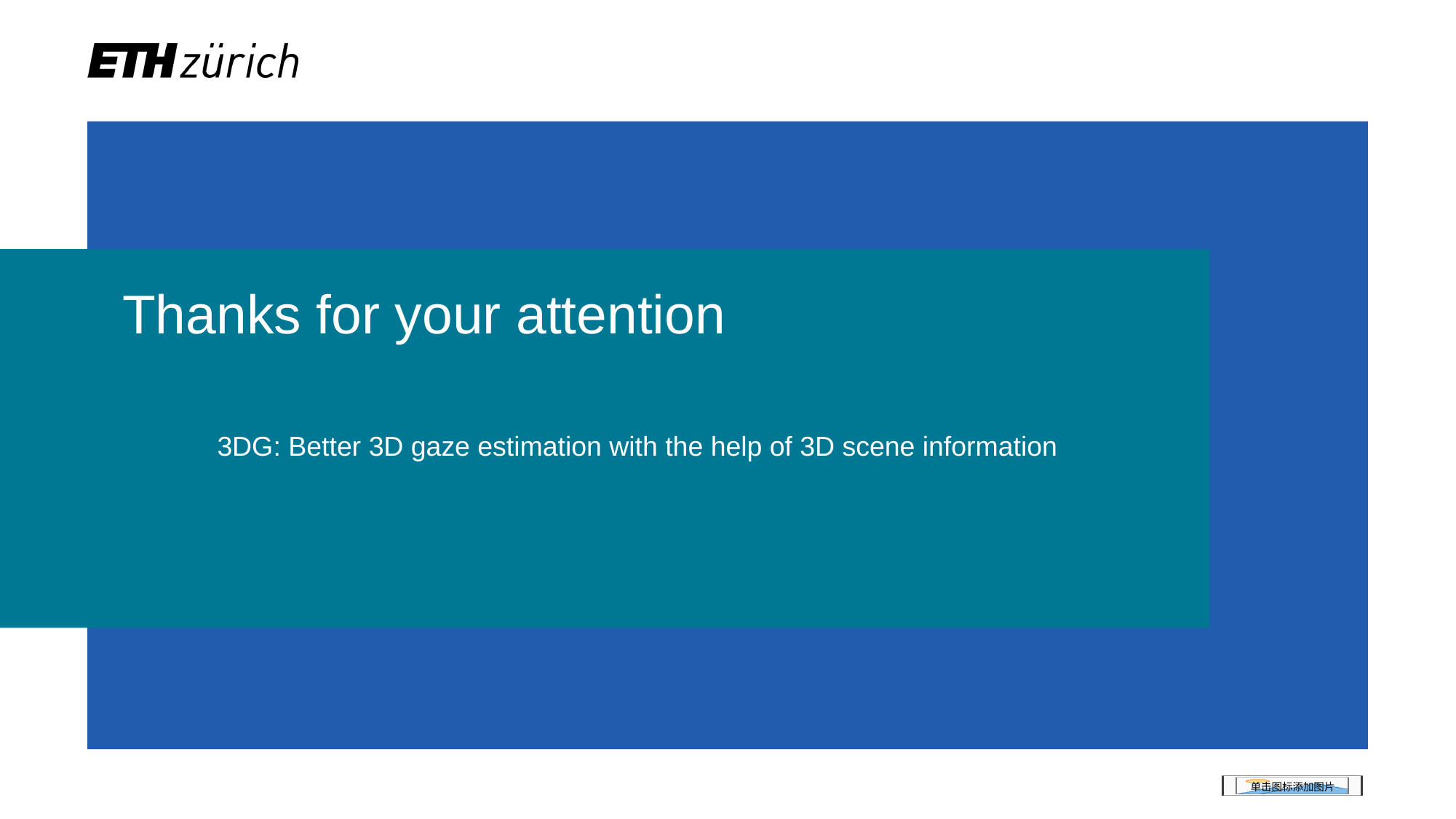

# Thanks for your attention
3DG: Better 3D gaze estimation with the help of 3D scene information